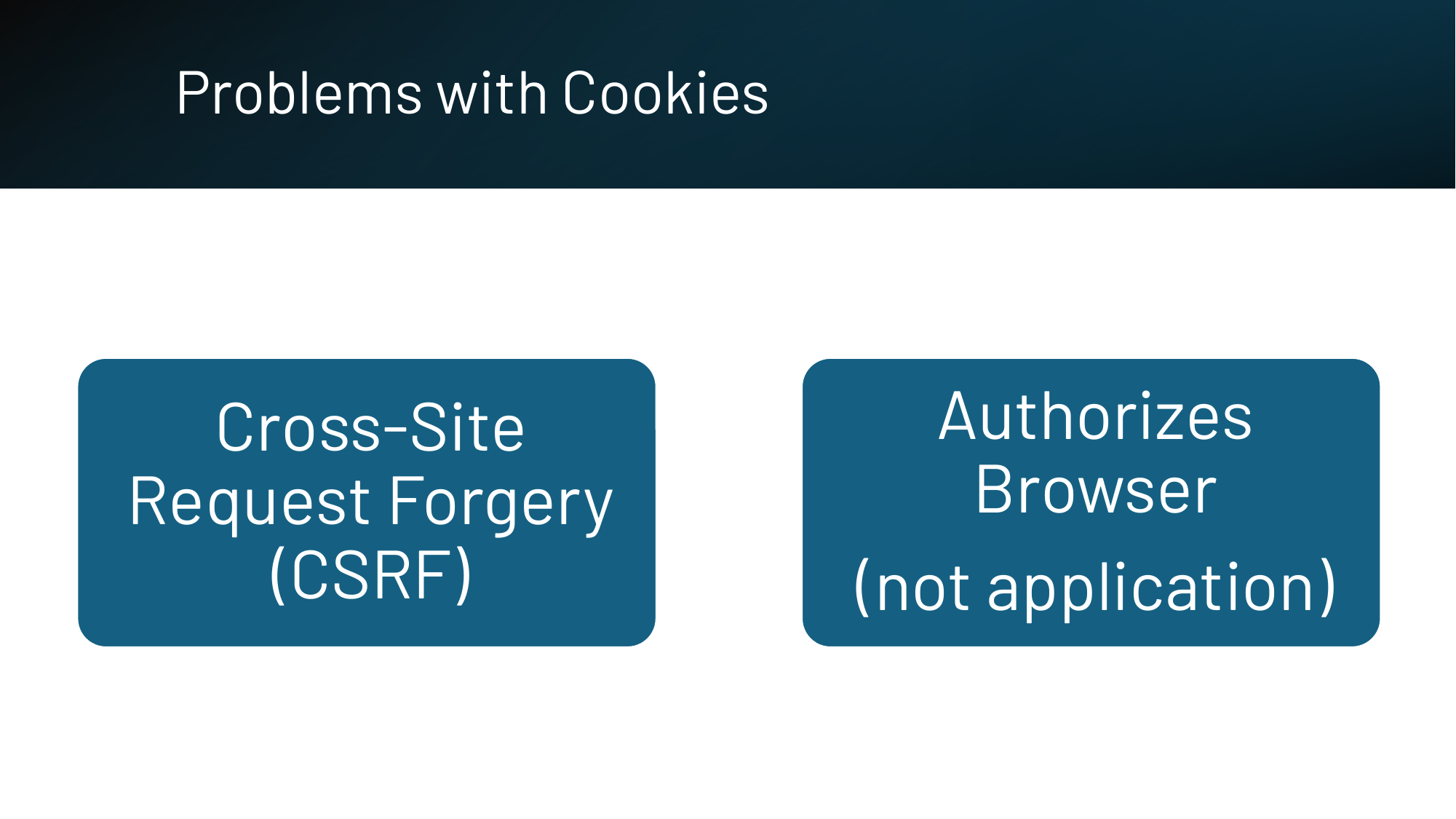

# Problems with Cookies
Cross-Site Request Forgery (CSRF)
Authorizes Browser
(not application)